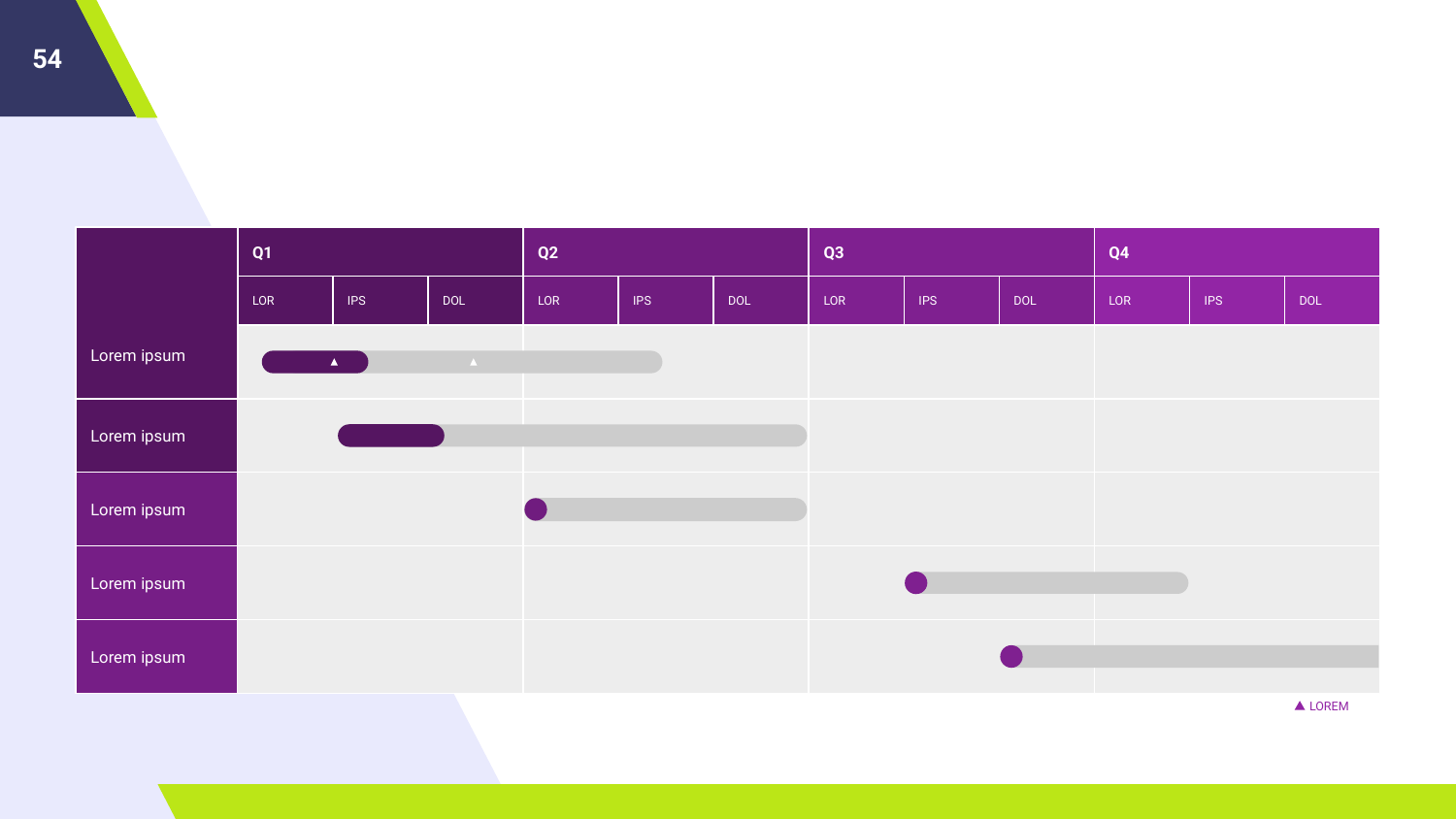

54

Lorem ipsum

Q1
Q2
Q3
Q4
LOR
IPS
DOL
LOR
IPS
DOL
LOR
IPS
DOL
LOR
IPS
DOL

Lorem ipsum

Lorem ipsum

Lorem ipsum

Lorem ipsum

LOREM